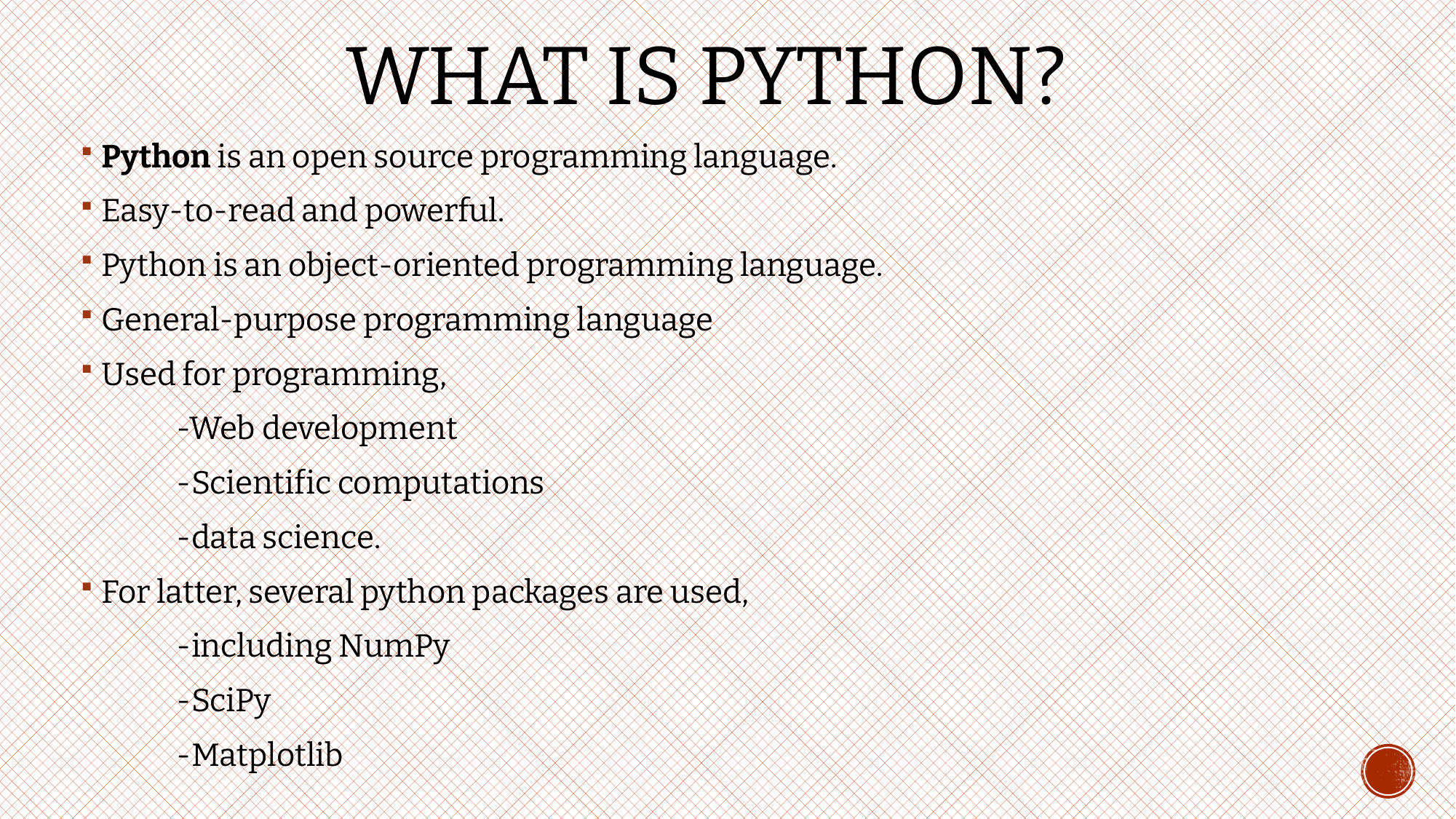

# What is python?
Python is an open source programming language.
Easy-to-read and powerful.
Python is an object-oriented programming language.
General-purpose programming language
Used for programming,
	-Web development
	-Scientific computations
	-data science.
For latter, several python packages are used,
	-including NumPy
	-SciPy
	-Matplotlib